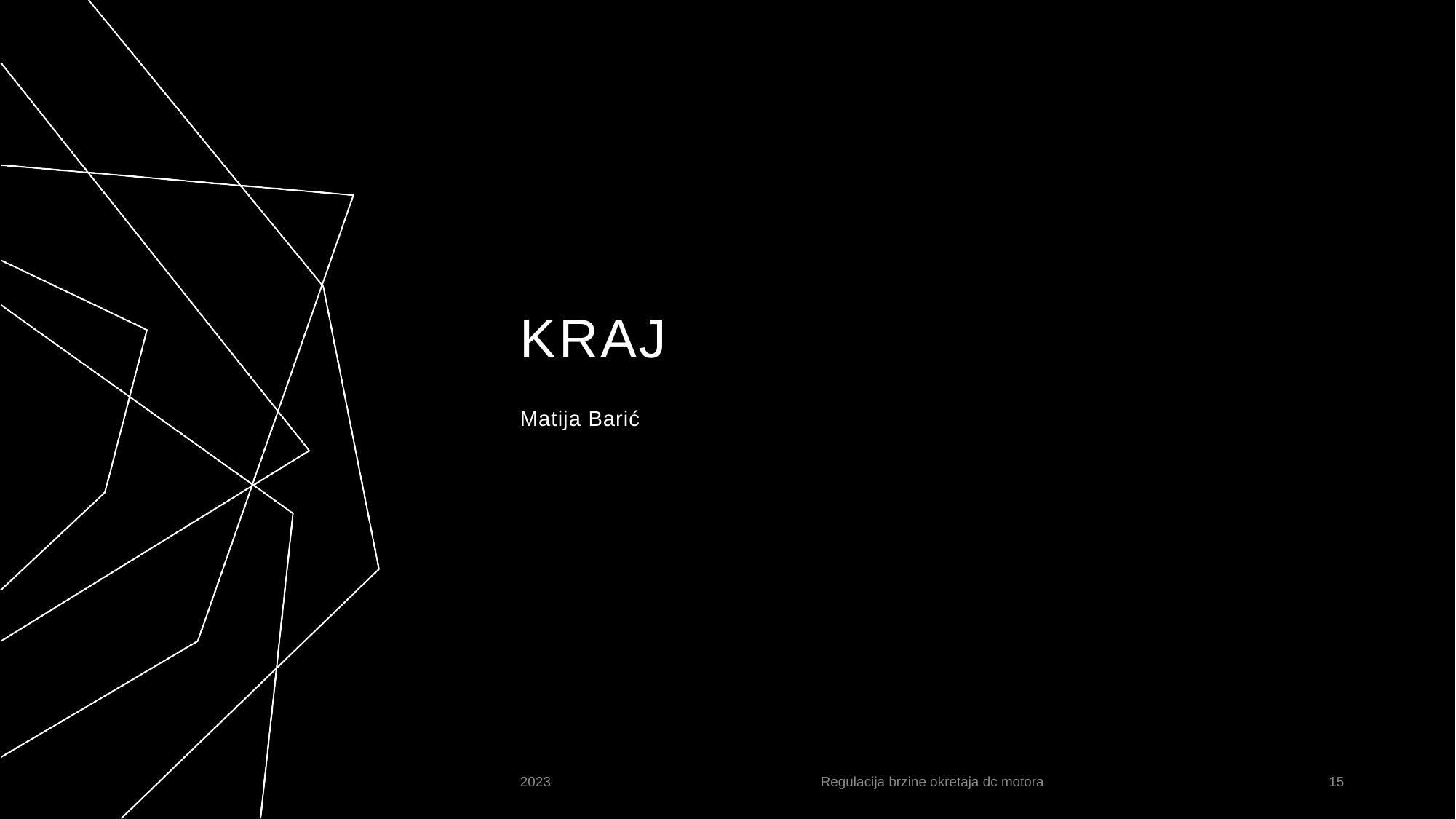

# kraj
Matija Barić
2023
Regulacija brzine okretaja dc motora
15